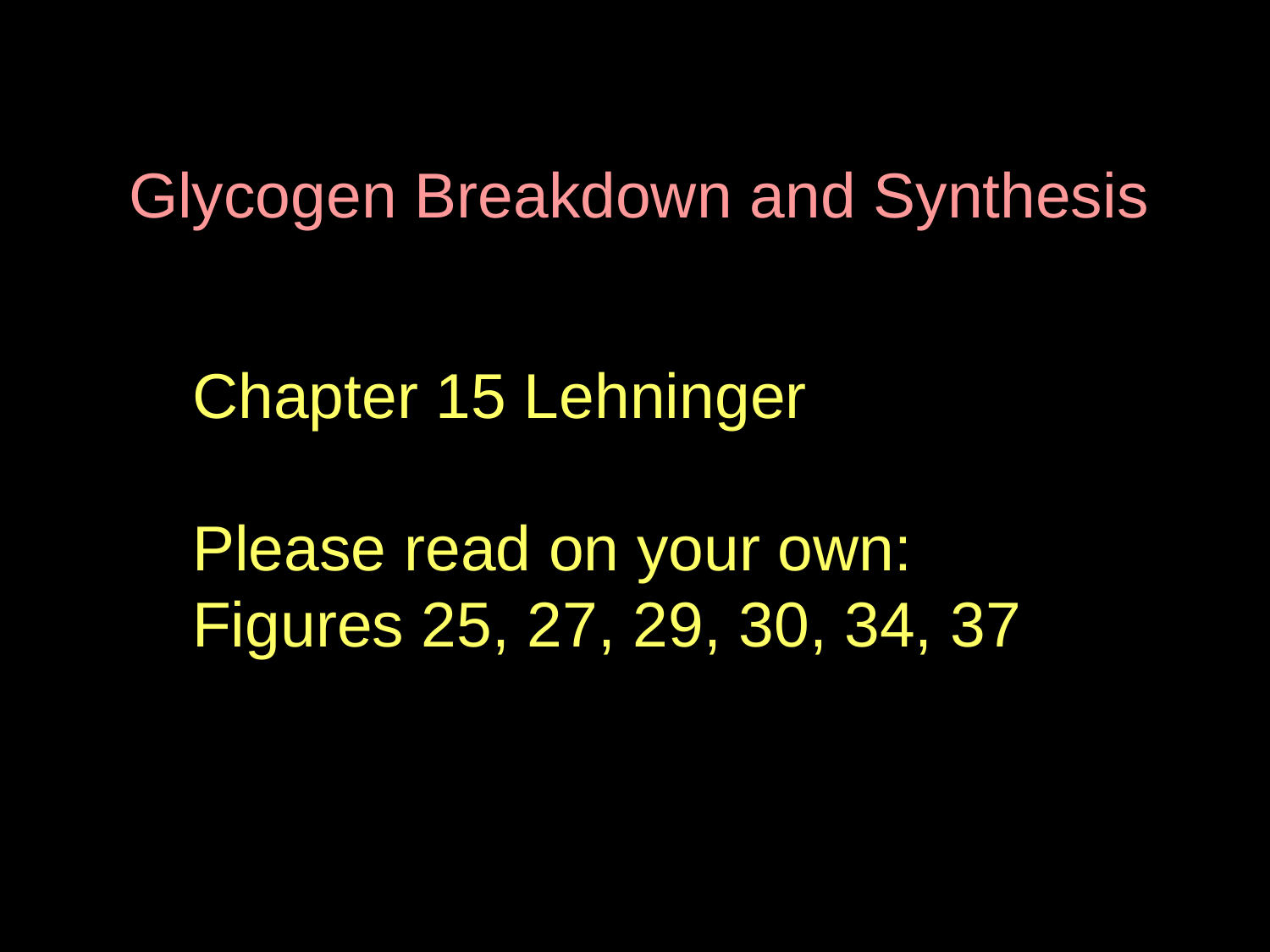

Glycogen Breakdown and Synthesis
Chapter 15 Lehninger

Please read on your own:
Figures 25, 27, 29, 30, 34, 37